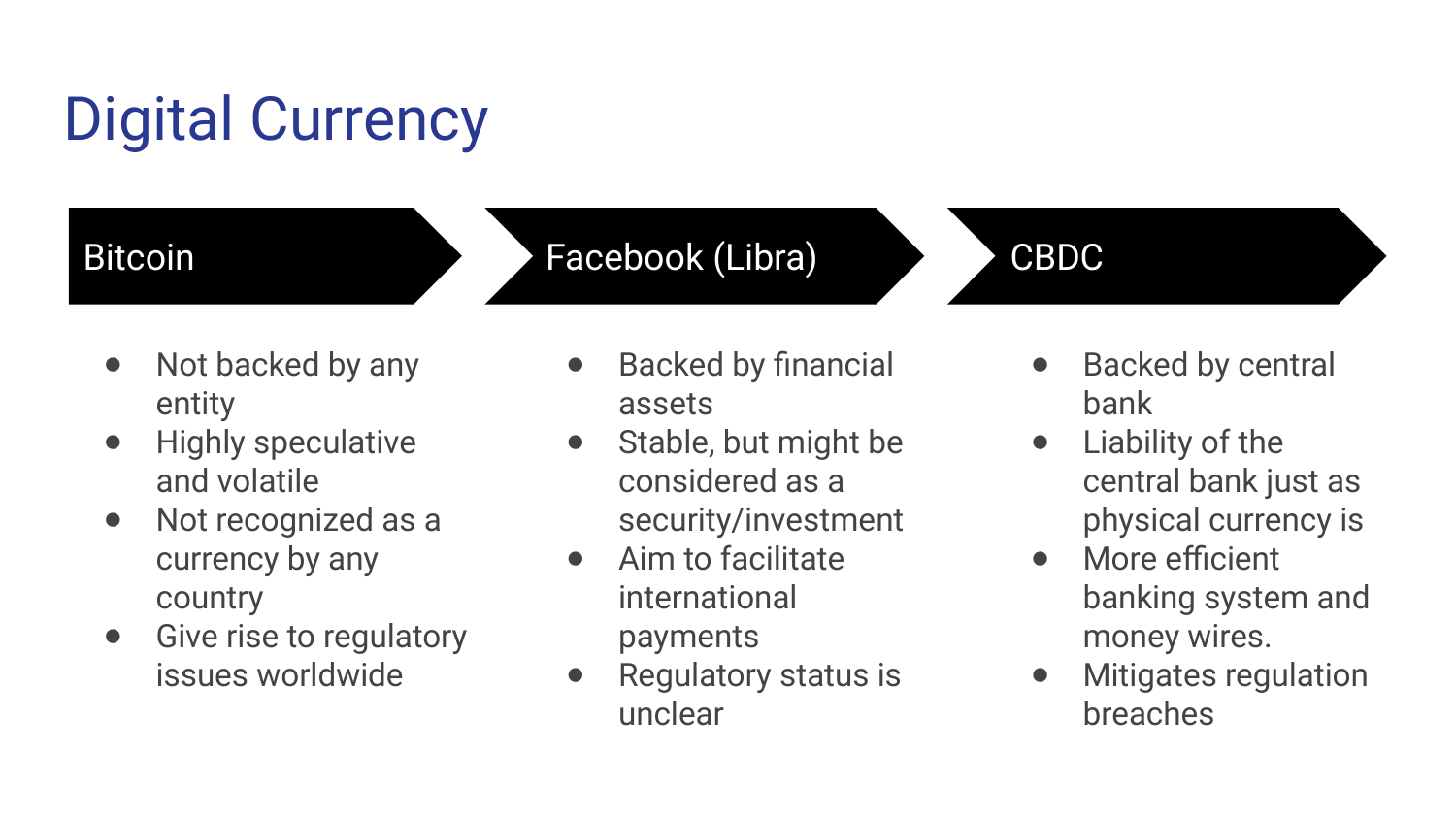

Digital Currency

Bitcoin
Facebook (Libra)
CBDC
Not backed by any entity
Highly speculative and volatile
Not recognized as a currency by any country
Give rise to regulatory issues worldwide

Backed by financial assets
Stable, but might be considered as a security/investment
Aim to facilitate international payments
Regulatory status is unclear

Backed by central bank
Liability of the central bank just as physical currency is
More efficient banking system and money wires.
Mitigates regulation breaches